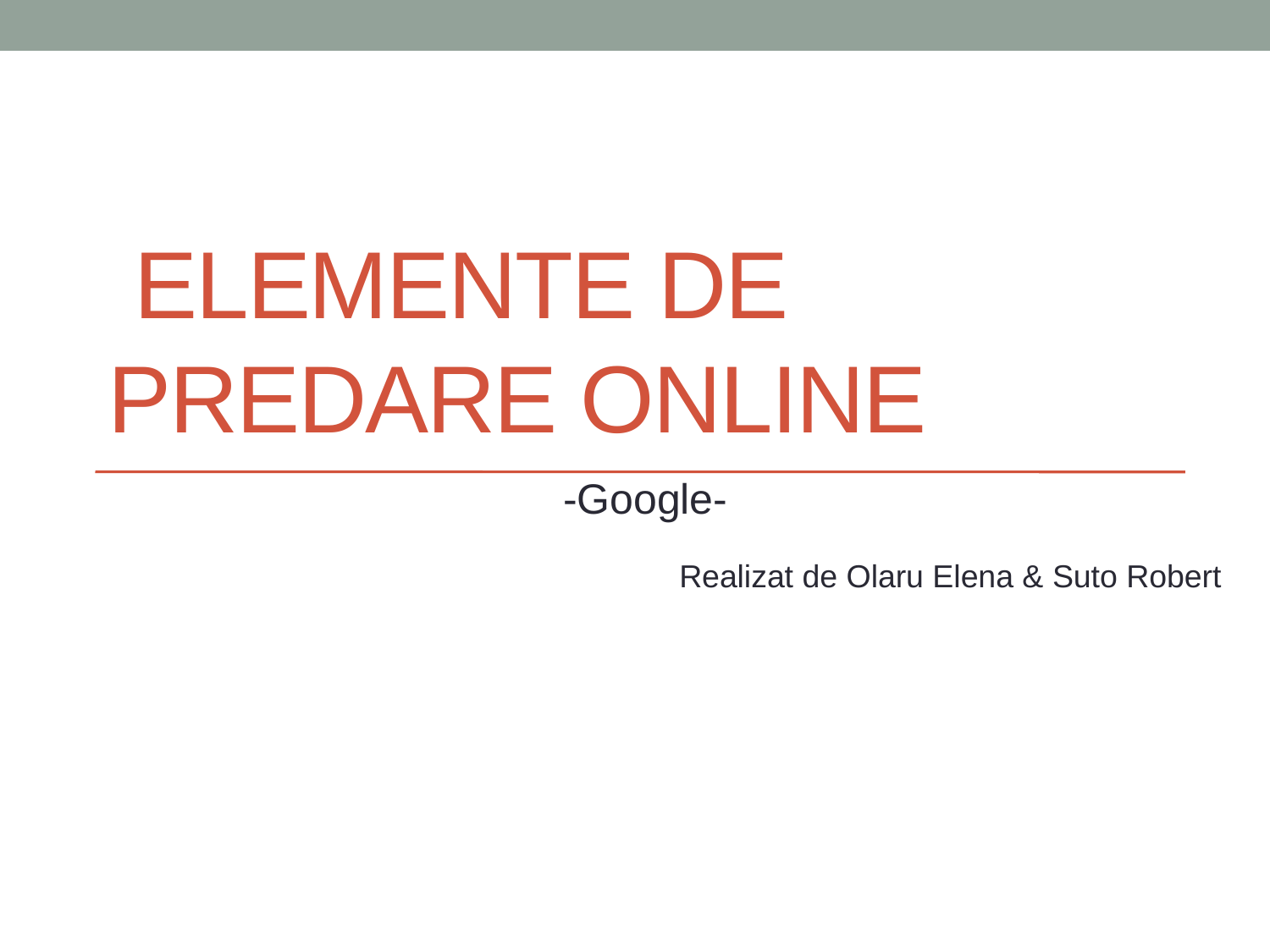

# Elemente de predare online
			-Google-
Realizat de Olaru Elena & Suto Robert